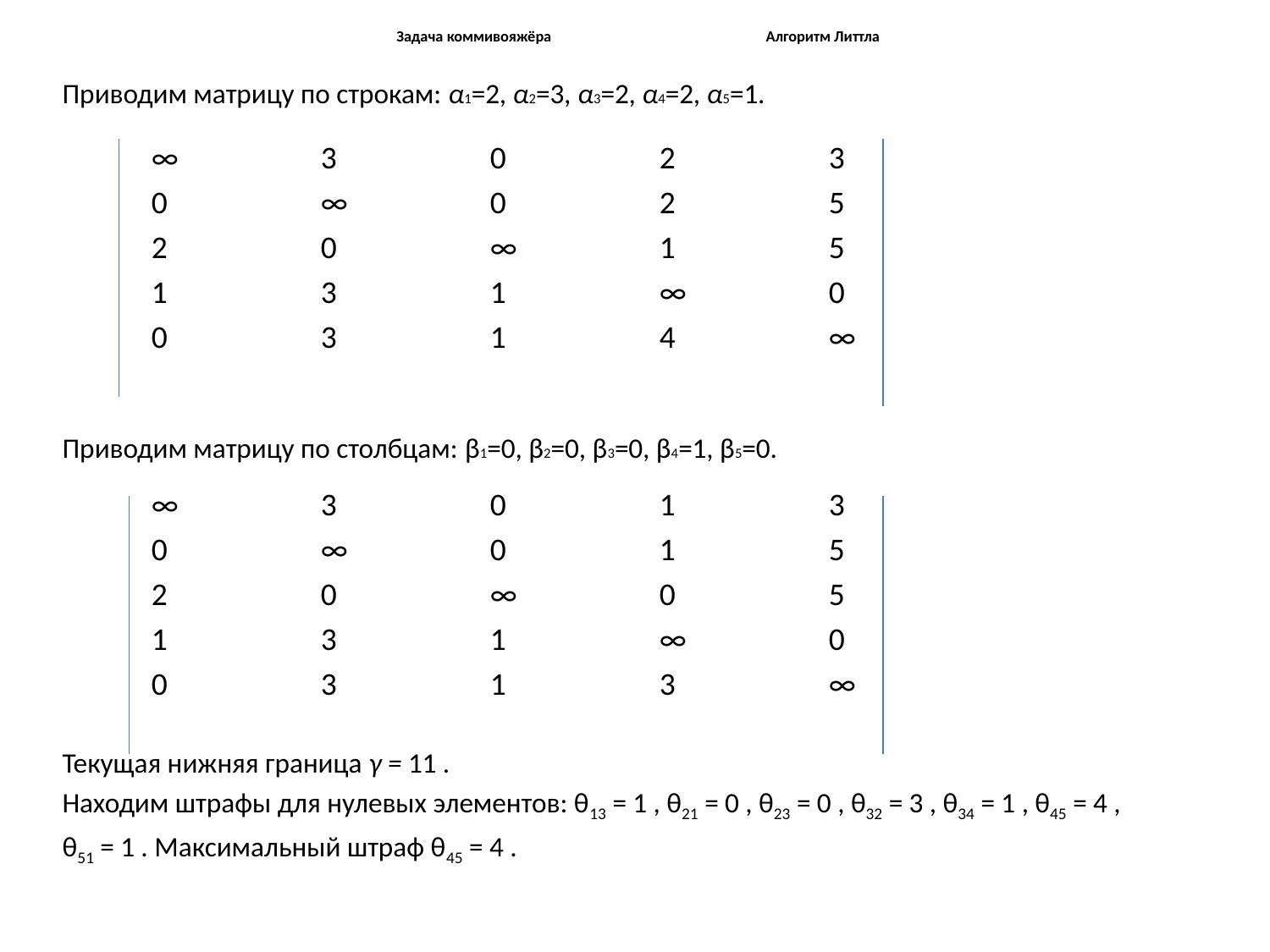

# Задача коммивояжёра                                                            Алгоритм Литтла
Приводим матрицу по строкам: α1=2, α2=3, α3=2, α4=2, α5=1.

Приводим матрицу по столбцам: β1=0, β2=0, β3=0, β4=1, β5=0.

Текущая нижняя граница γ = 11 .
Находим штрафы для нулевых элементов: θ13 = 1 , θ21 = 0 , θ23 = 0 , θ32 = 3 , θ34 = 1 , θ45 = 4 ,
θ51 = 1 . Максимальный штраф θ45 = 4 .

| ∞ | 3 | 0 | 2 | 3 |
| --- | --- | --- | --- | --- |
| 0 | ∞ | 0 | 2 | 5 |
| 2 | 0 | ∞ | 1 | 5 |
| 1 | 3 | 1 | ∞ | 0 |
| 0 | 3 | 1 | 4 | ∞ |
| ∞ | 3 | 0 | 1 | 3 |
| --- | --- | --- | --- | --- |
| 0 | ∞ | 0 | 1 | 5 |
| 2 | 0 | ∞ | 0 | 5 |
| 1 | 3 | 1 | ∞ | 0 |
| 0 | 3 | 1 | 3 | ∞ |